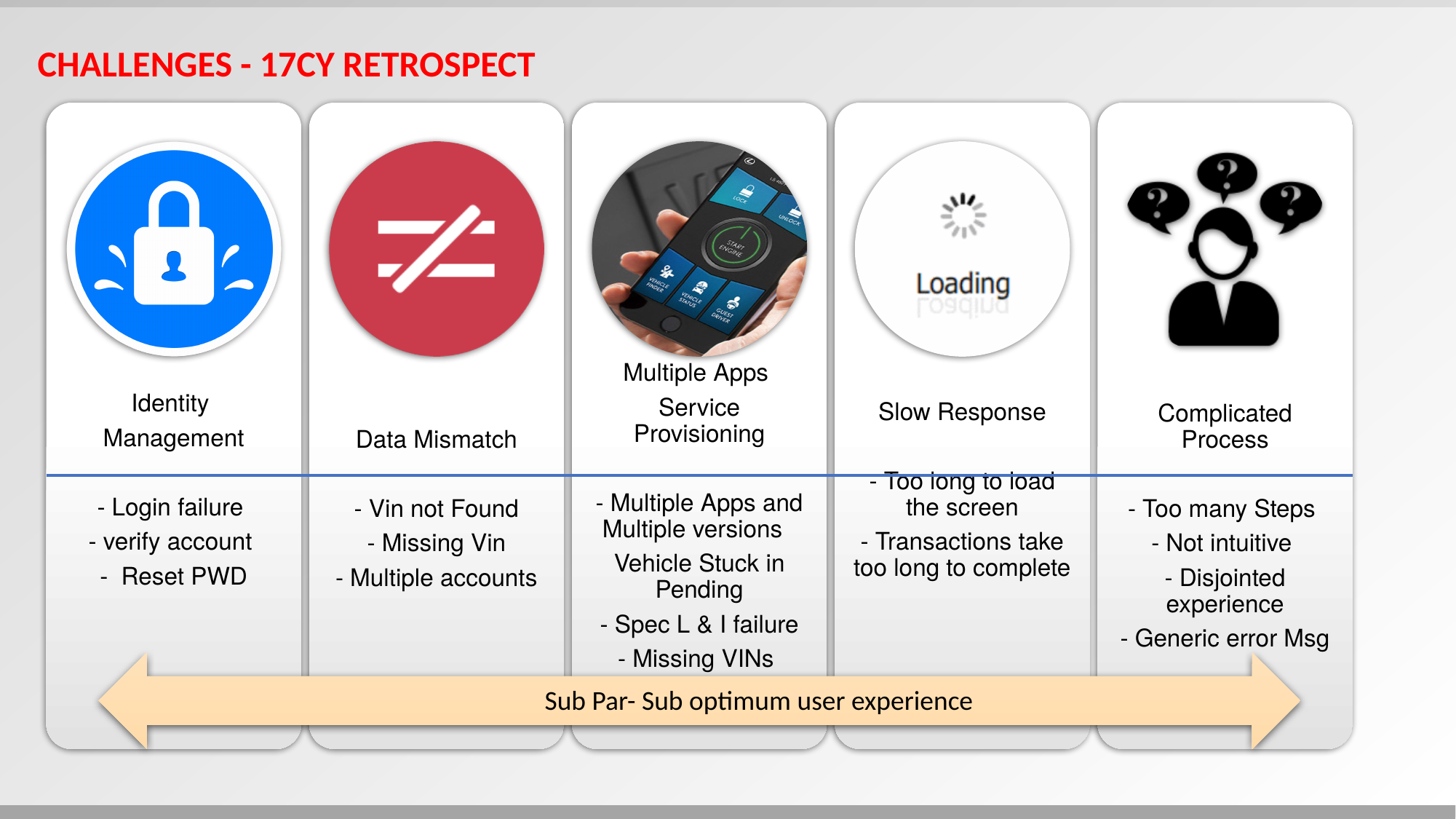

Challenges - 17CY Retrospect

\

Identity
Management

- Login failure
- verify account
-  Reset PWD

Data Mismatch

- Vin not Found
- Missing Vin
- Multiple accounts

Multiple Apps
Service Provisioning

- Multiple Apps and Multiple versions
Vehicle Stuck in Pending
- Spec L & I failure
- Missing VINs

Slow Response

- Too long to load the screen
- Transactions take too long to complete

Complicated Process

- Too many Steps
- Not intuitive
- Disjointed experience
- Generic error Msg
Sub Par- Sub optimum user experience